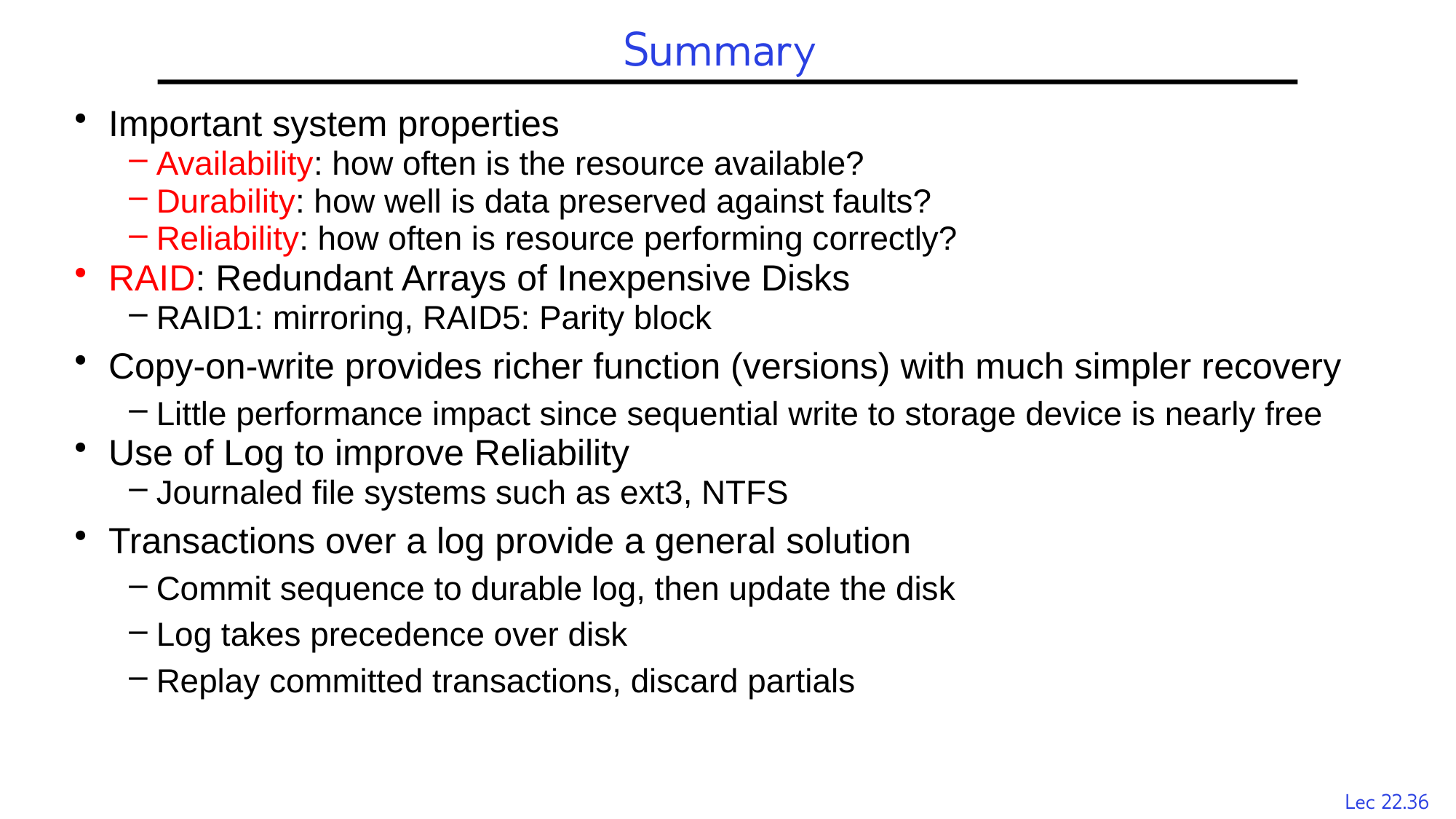

# Summary
Important system properties
Availability: how often is the resource available?
Durability: how well is data preserved against faults?
Reliability: how often is resource performing correctly?
RAID: Redundant Arrays of Inexpensive Disks
RAID1: mirroring, RAID5: Parity block
Copy-on-write provides richer function (versions) with much simpler recovery
Little performance impact since sequential write to storage device is nearly free
Use of Log to improve Reliability
Journaled file systems such as ext3, NTFS
Transactions over a log provide a general solution
Commit sequence to durable log, then update the disk
Log takes precedence over disk
Replay committed transactions, discard partials